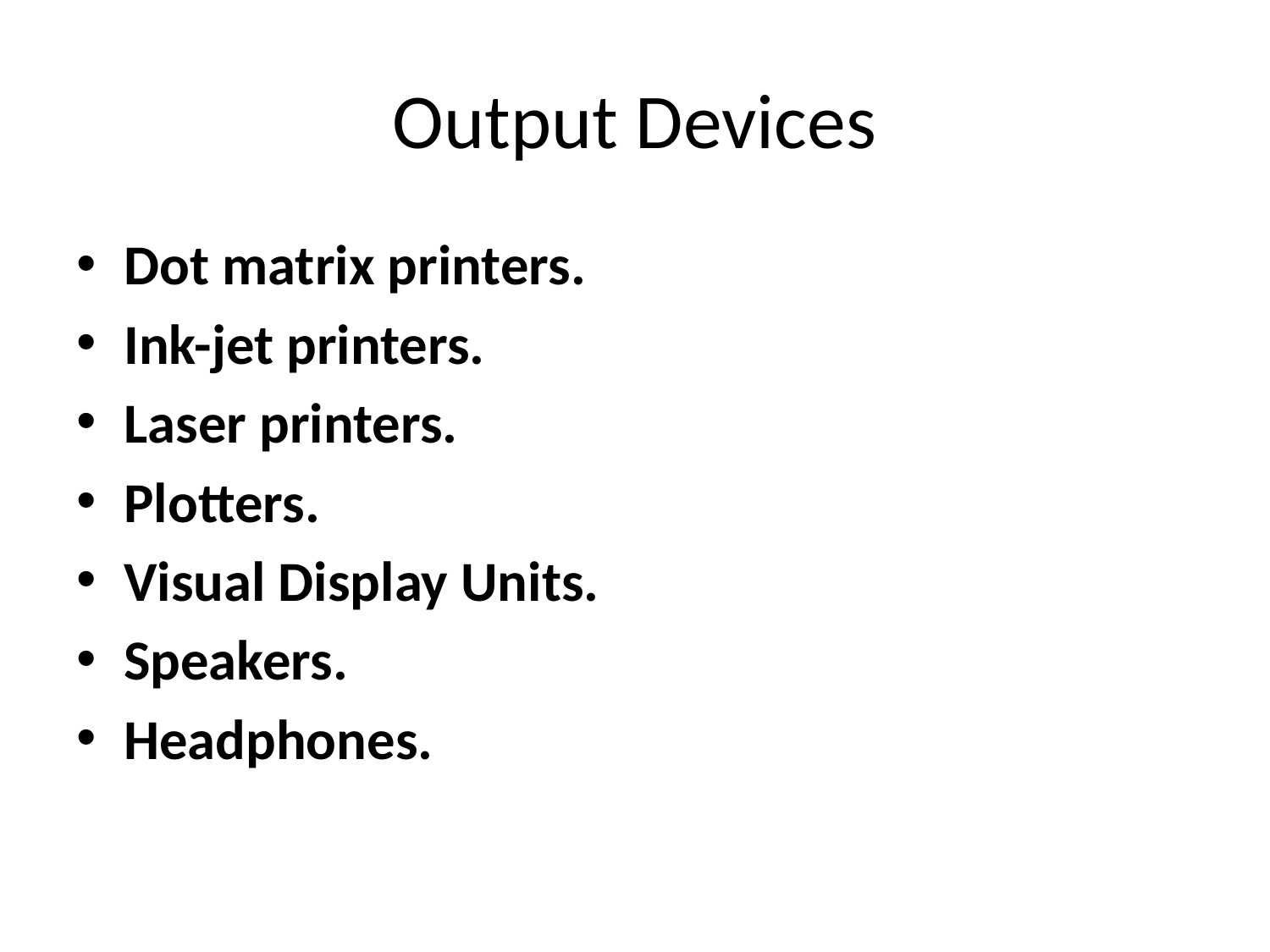

# Output Devices
Dot matrix printers.
Ink-jet printers.
Laser printers.
Plotters.
Visual Display Units.
Speakers.
Headphones.